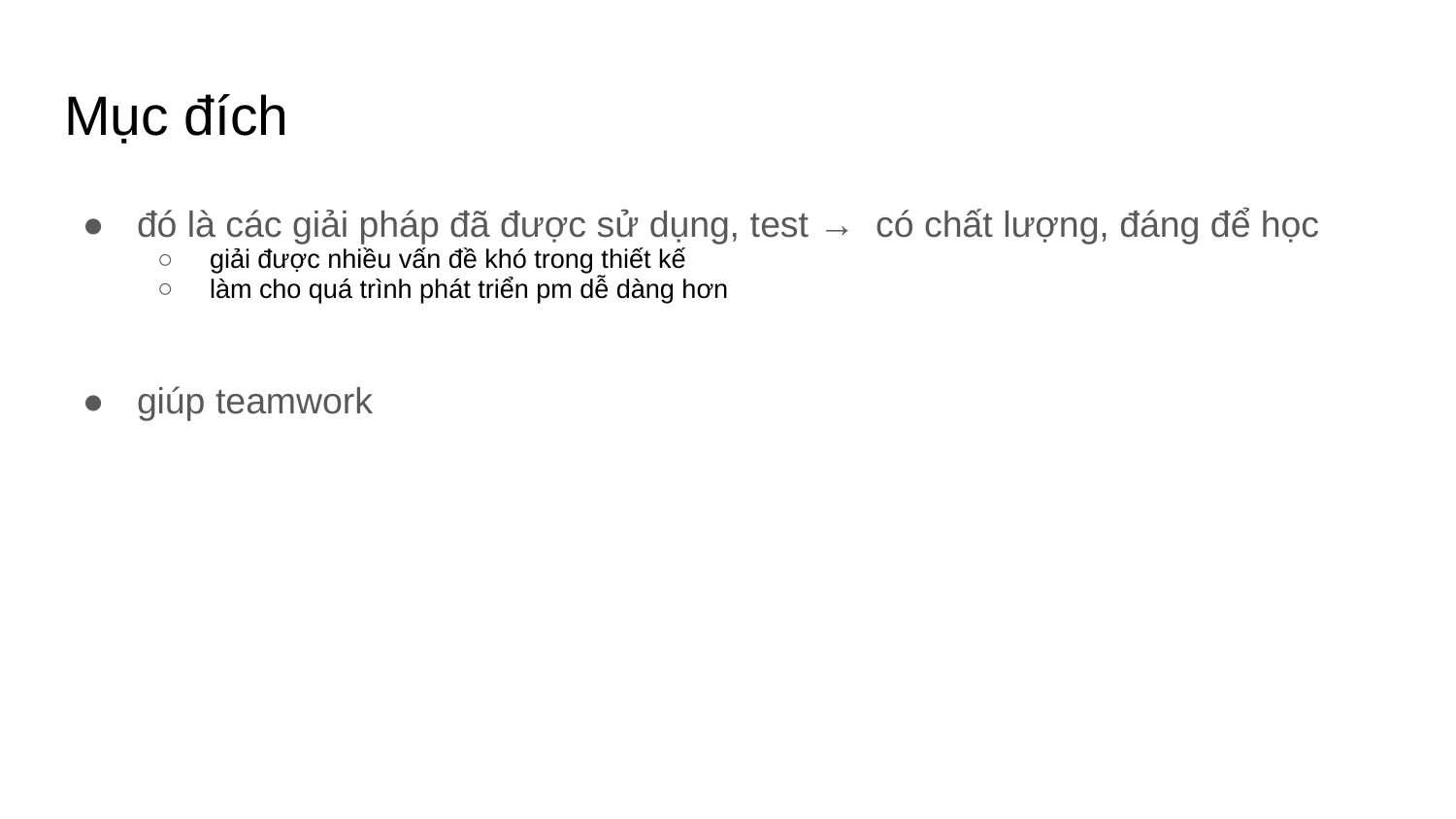

# Mục đích
đó là các giải pháp đã được sử dụng, test →  có chất lượng, đáng để học
giải được nhiều vấn đề khó trong thiết kế
làm cho quá trình phát triển pm dễ dàng hơn

giúp teamwork